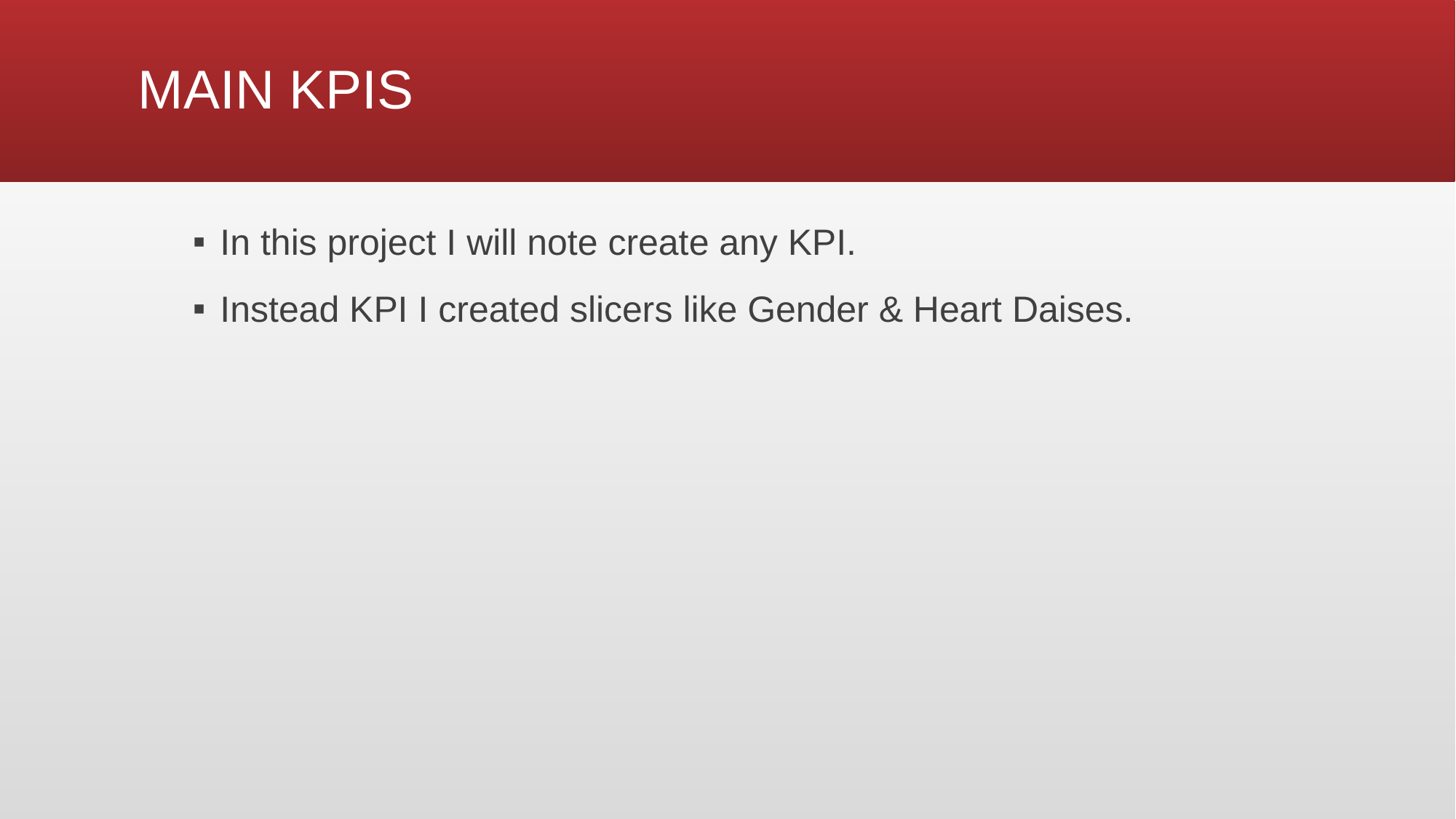

# MAIN KPIS
In this project I will note create any KPI.
Instead KPI I created slicers like Gender & Heart Daises.